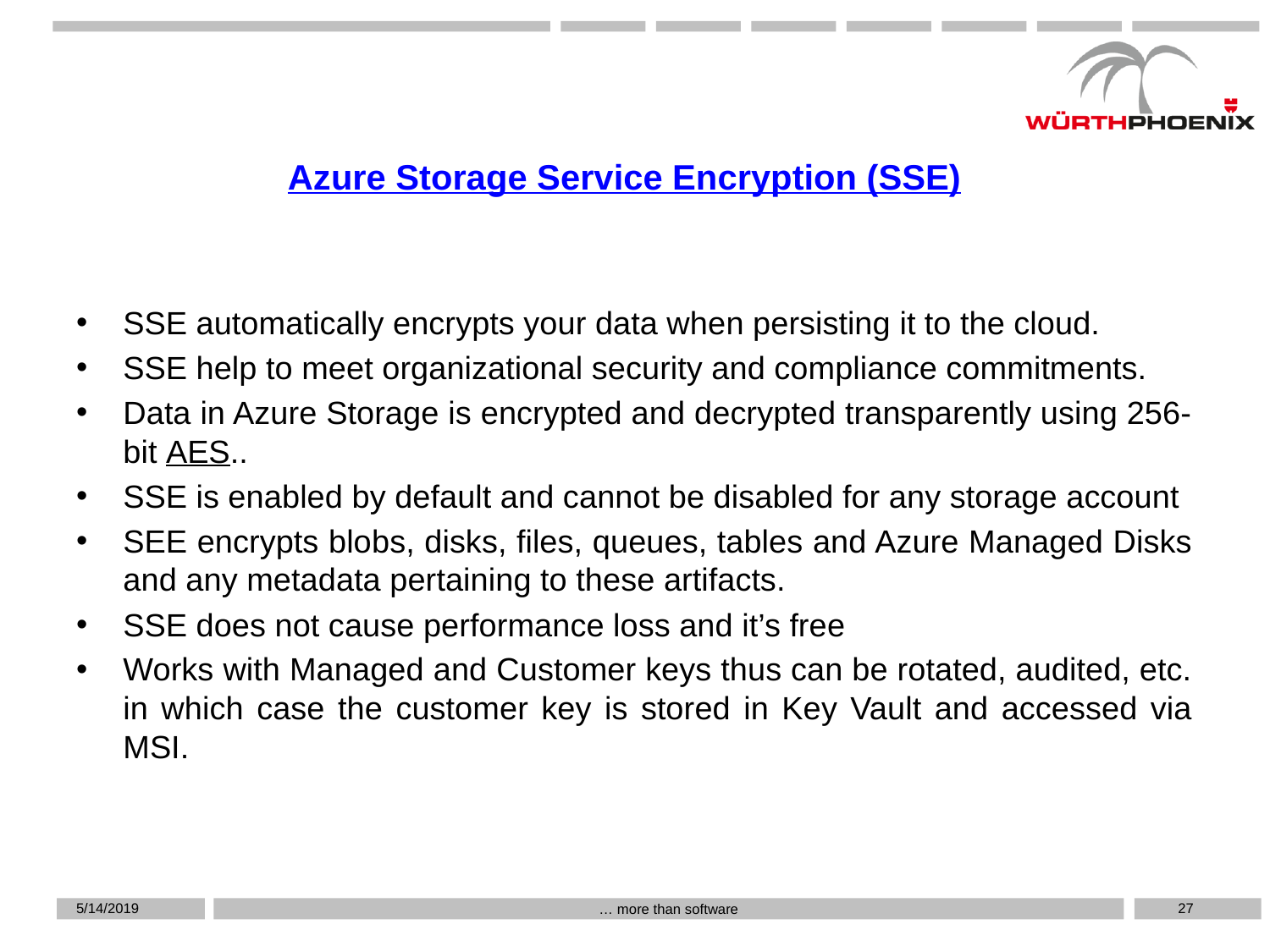

Azure Storage Service Encryption (SSE)
SSE automatically encrypts your data when persisting it to the cloud.
SSE help to meet organizational security and compliance commitments.
Data in Azure Storage is encrypted and decrypted transparently using 256-bit AES..
SSE is enabled by default and cannot be disabled for any storage account
SEE encrypts blobs, disks, files, queues, tables and Azure Managed Disks and any metadata pertaining to these artifacts.
SSE does not cause performance loss and it’s free
Works with Managed and Customer keys thus can be rotated, audited, etc. in which case the customer key is stored in Key Vault and accessed via MSI.

5/14/2019
27